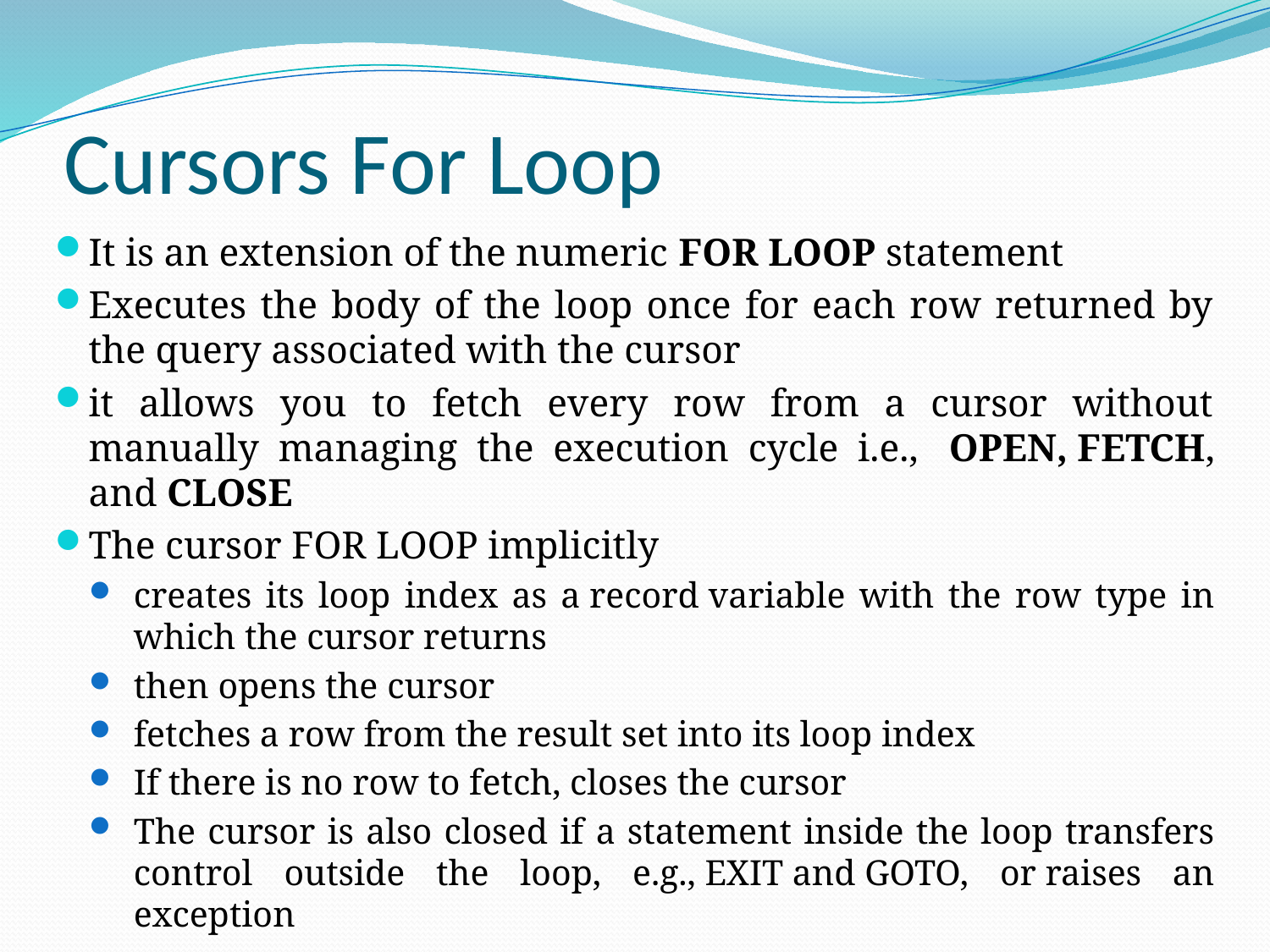

# Cursors For Loop
It is an extension of the numeric FOR LOOP statement
Executes the body of the loop once for each row returned by the query associated with the cursor
it allows you to fetch every row from a cursor without manually managing the execution cycle i.e.,  OPEN, FETCH, and CLOSE
The cursor FOR LOOP implicitly
creates its loop index as a record variable with the row type in which the cursor returns
then opens the cursor
fetches a row from the result set into its loop index
If there is no row to fetch, closes the cursor
The cursor is also closed if a statement inside the loop transfers control outside the loop, e.g., EXIT and GOTO, or raises an exception